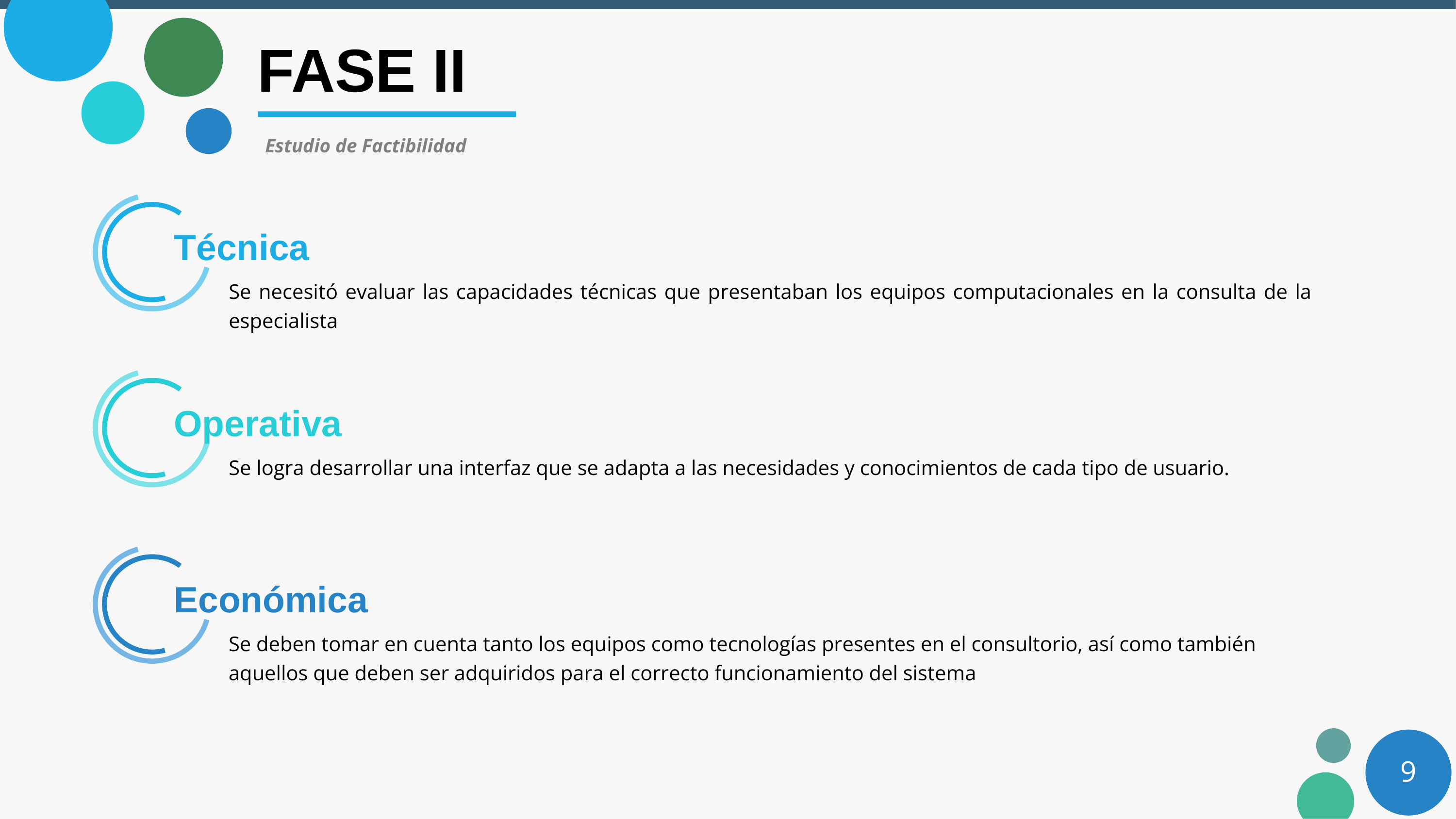

# FASE II
Estudio de Factibilidad
Técnica
Se necesitó evaluar las capacidades técnicas que presentaban los equipos computacionales en la consulta de la especialista
Operativa
Se logra desarrollar una interfaz que se adapta a las necesidades y conocimientos de cada tipo de usuario.
Económica
Se deben tomar en cuenta tanto los equipos como tecnologías presentes en el consultorio, así como también aquellos que deben ser adquiridos para el correcto funcionamiento del sistema
9